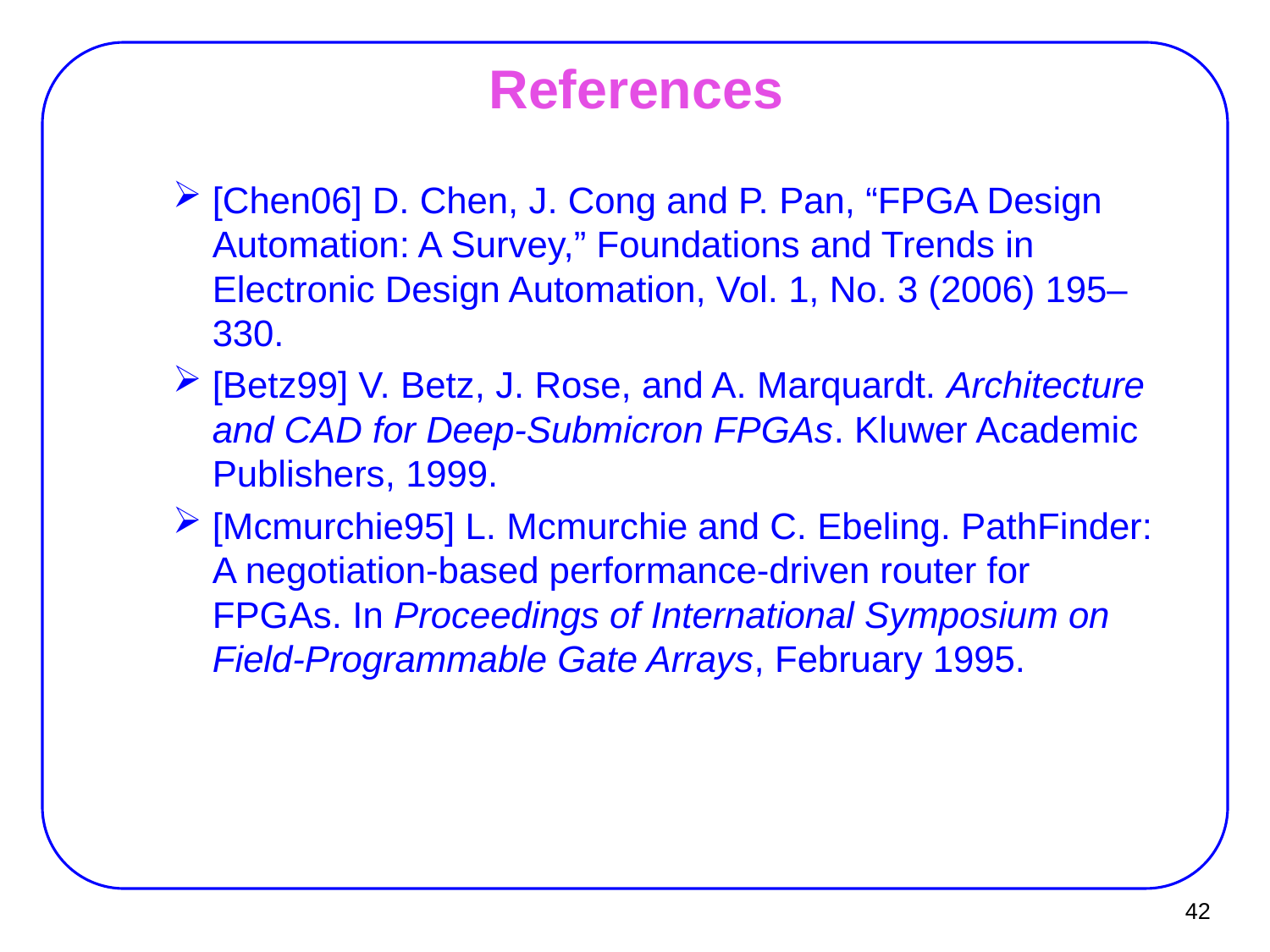

# References
[Chen06] D. Chen, J. Cong and P. Pan, “FPGA Design Automation: A Survey,” Foundations and Trends in Electronic Design Automation, Vol. 1, No. 3 (2006) 195–330.
[Betz99] V. Betz, J. Rose, and A. Marquardt. Architecture and CAD for Deep-Submicron FPGAs. Kluwer Academic Publishers, 1999.
[Mcmurchie95] L. Mcmurchie and C. Ebeling. PathFinder: A negotiation-based performance-driven router for FPGAs. In Proceedings of International Symposium on Field-Programmable Gate Arrays, February 1995.
42